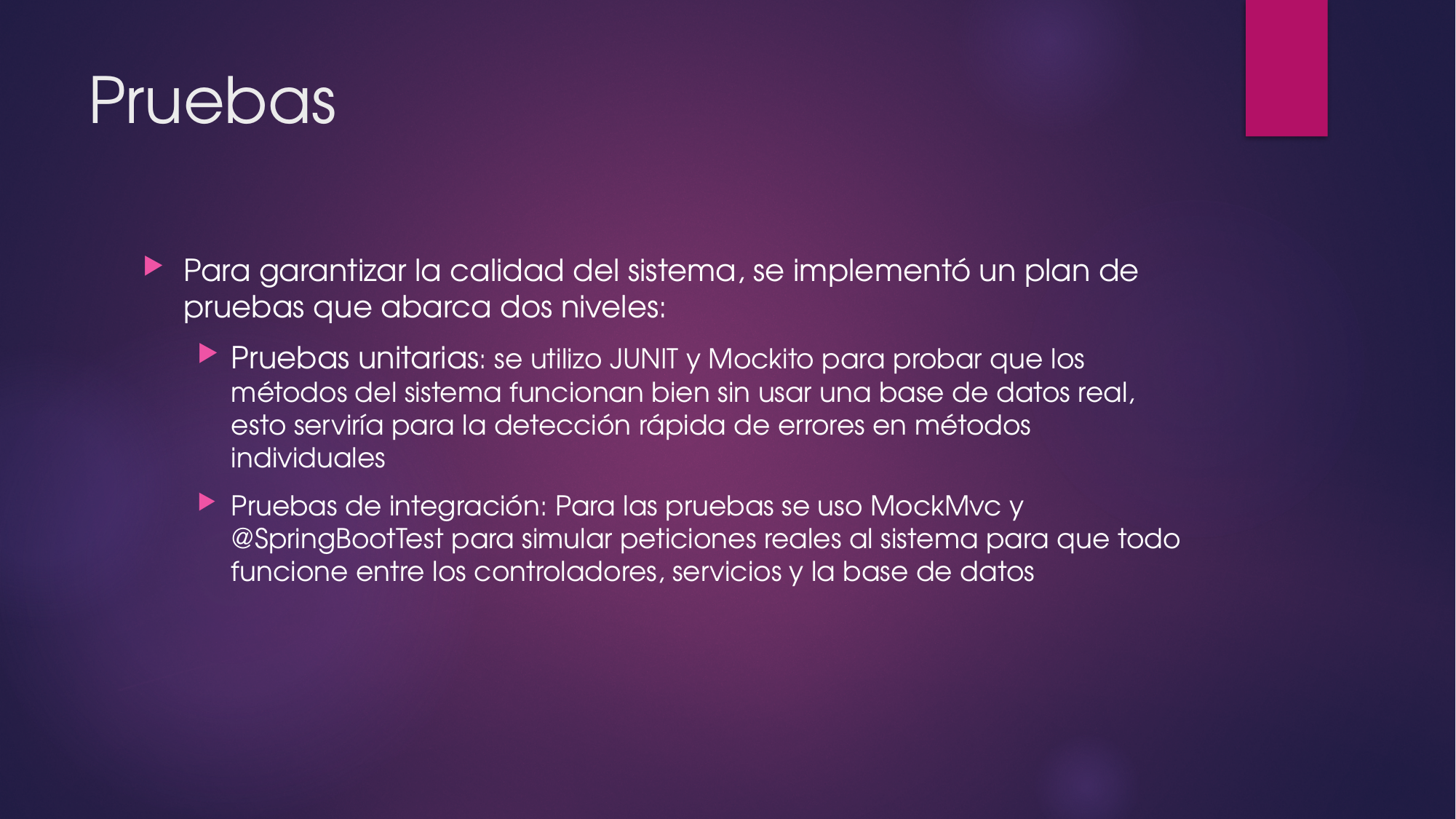

# Pruebas
Para garantizar la calidad del sistema, se implementó un plan de pruebas que abarca dos niveles:
Pruebas unitarias: se utilizo JUNIT y Mockito para probar que los métodos del sistema funcionan bien sin usar una base de datos real, esto serviría para la detección rápida de errores en métodos individuales
Pruebas de integración: Para las pruebas se uso MockMvc y @SpringBootTest para simular peticiones reales al sistema para que todo funcione entre los controladores, servicios y la base de datos